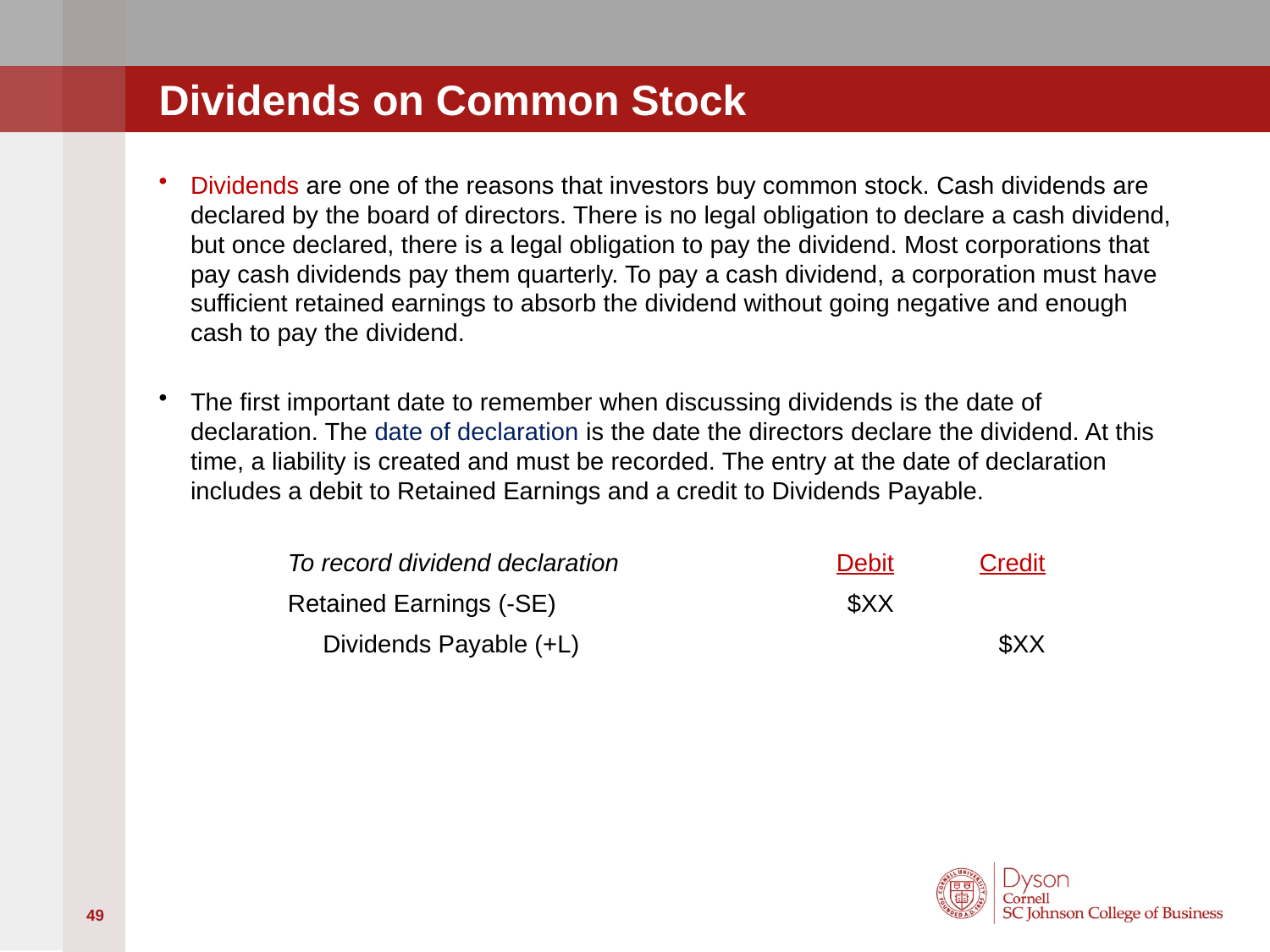

# Dividends on Common Stock
Dividends are one of the reasons that investors buy common stock. Cash dividends are declared by the board of directors. There is no legal obligation to declare a cash dividend, but once declared, there is a legal obligation to pay the dividend. Most corporations that pay cash dividends pay them quarterly. To pay a cash dividend, a corporation must have sufficient retained earnings to absorb the dividend without going negative and enough cash to pay the dividend.

The first important date to remember when discussing dividends is the date of declaration. The date of declaration is the date the directors declare the dividend. At this time, a liability is created and must be recorded. The entry at the date of declaration includes a debit to Retained Earnings and a credit to Dividends Payable.
| To record dividend declaration | Debit | Credit |
| --- | --- | --- |
| Retained Earnings (-SE) | $XX |  |
| Dividends Payable (+L) |  | $XX |
49